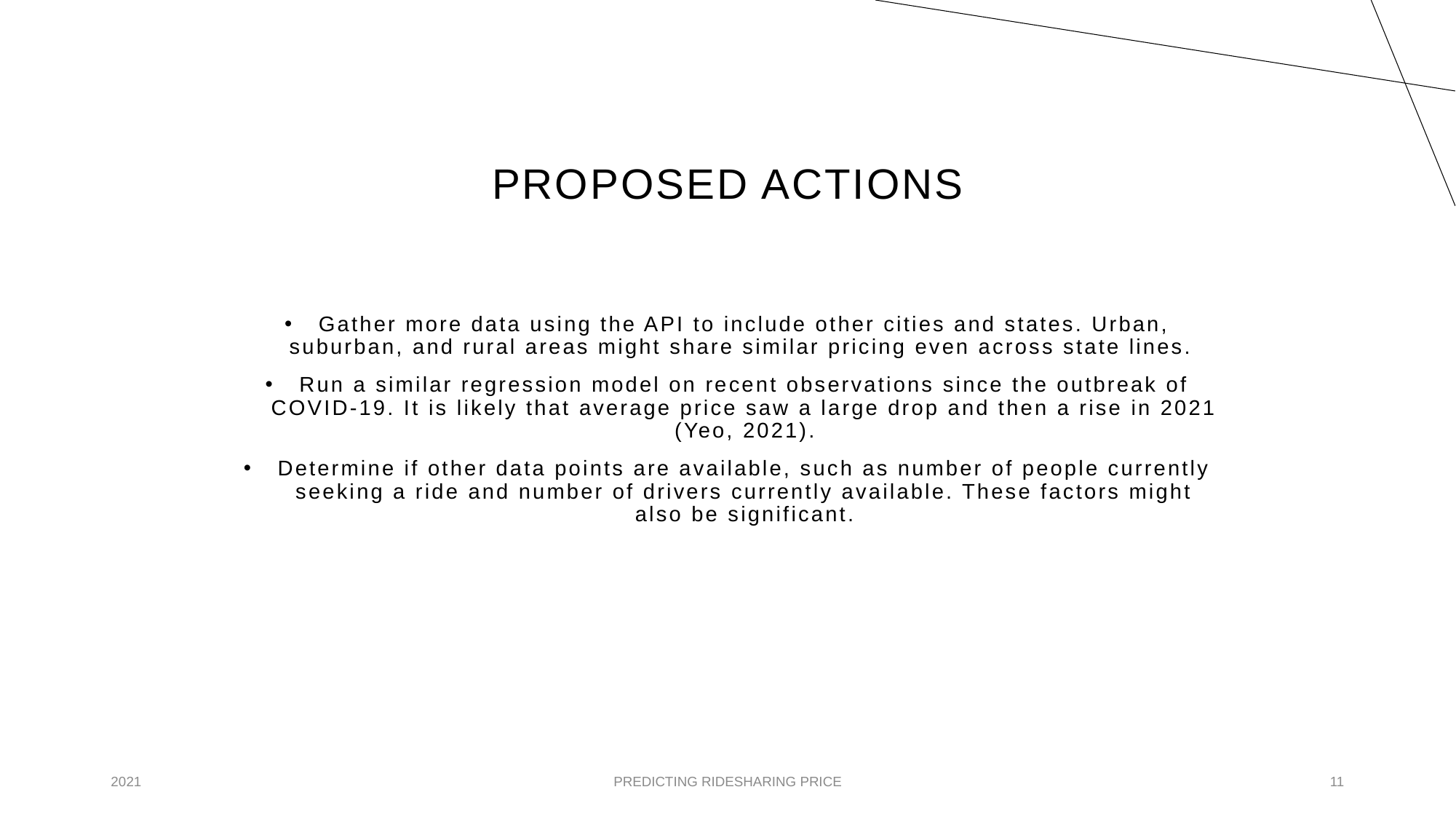

# Proposed actions
Gather more data using the API to include other cities and states. Urban, suburban, and rural areas might share similar pricing even across state lines.
Run a similar regression model on recent observations since the outbreak of COVID-19. It is likely that average price saw a large drop and then a rise in 2021 (Yeo, 2021).
Determine if other data points are available, such as number of people currently seeking a ride and number of drivers currently available. These factors might also be significant.

2021
PREDICTING RIDESHARING PRICE
11